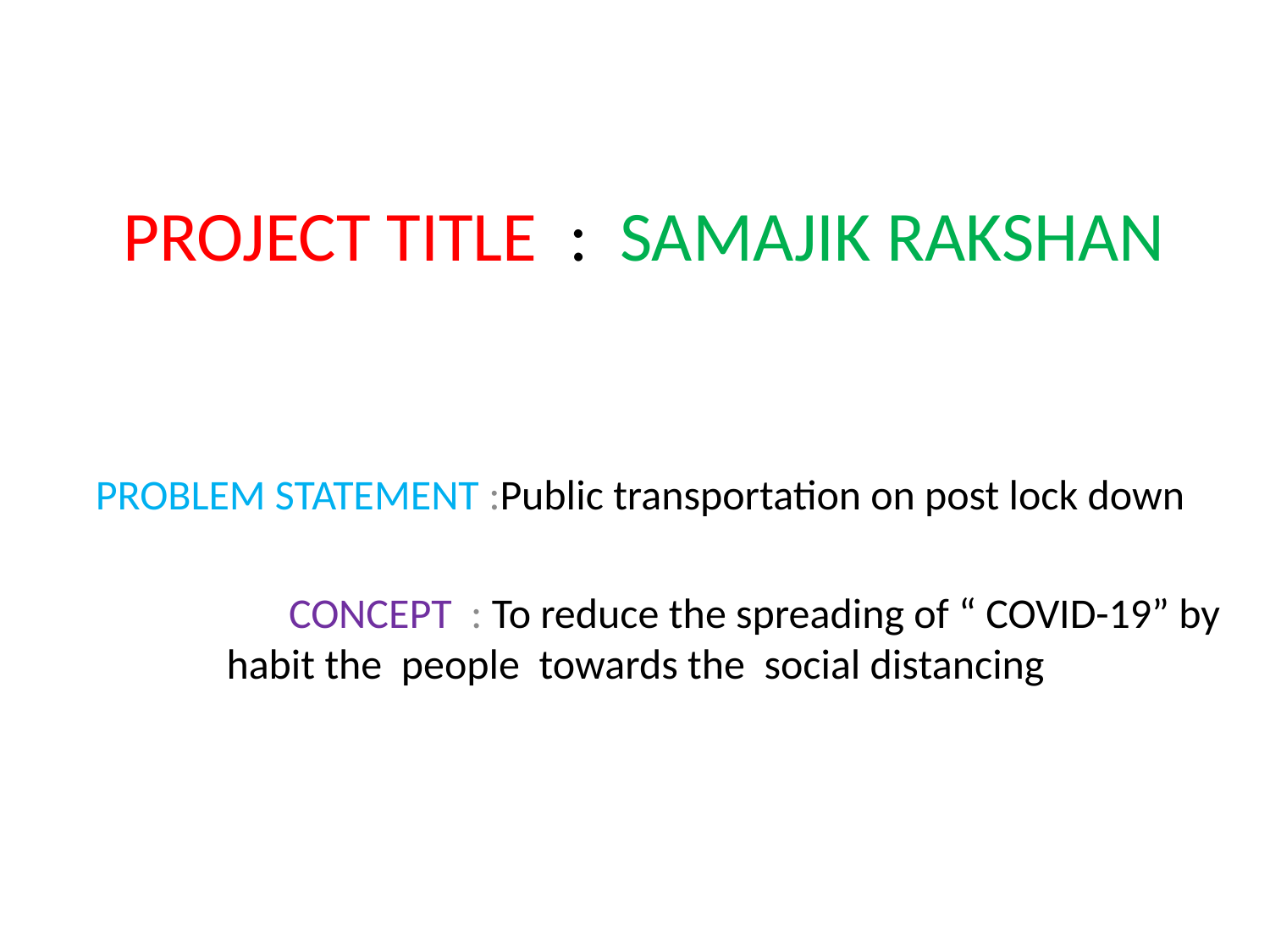

# PROJECT TITLE  :  SAMAJIK RAKSHAN

PROBLEM STATEMENT :Public transportation on post lock down

                        CONCEPT  : To reduce the spreading of “ COVID-19” by habit the  people  towards the  social distancing